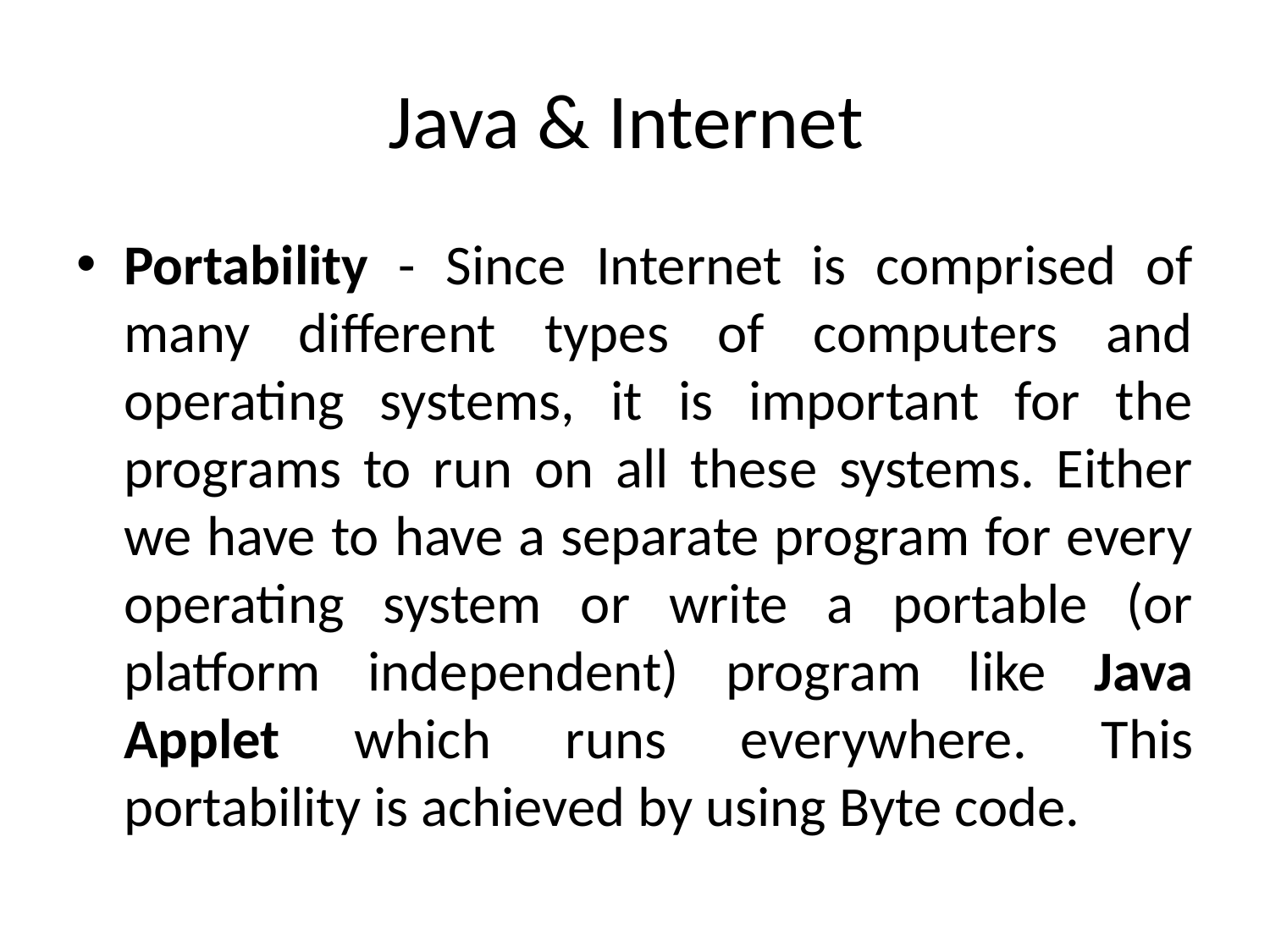

# Java & Internet
Portability - Since Internet is comprised of many different types of computers and operating systems, it is important for the programs to run on all these systems. Either we have to have a separate program for every operating system or write a portable (or platform independent) program like Java Applet which runs everywhere. This portability is achieved by using Byte code.